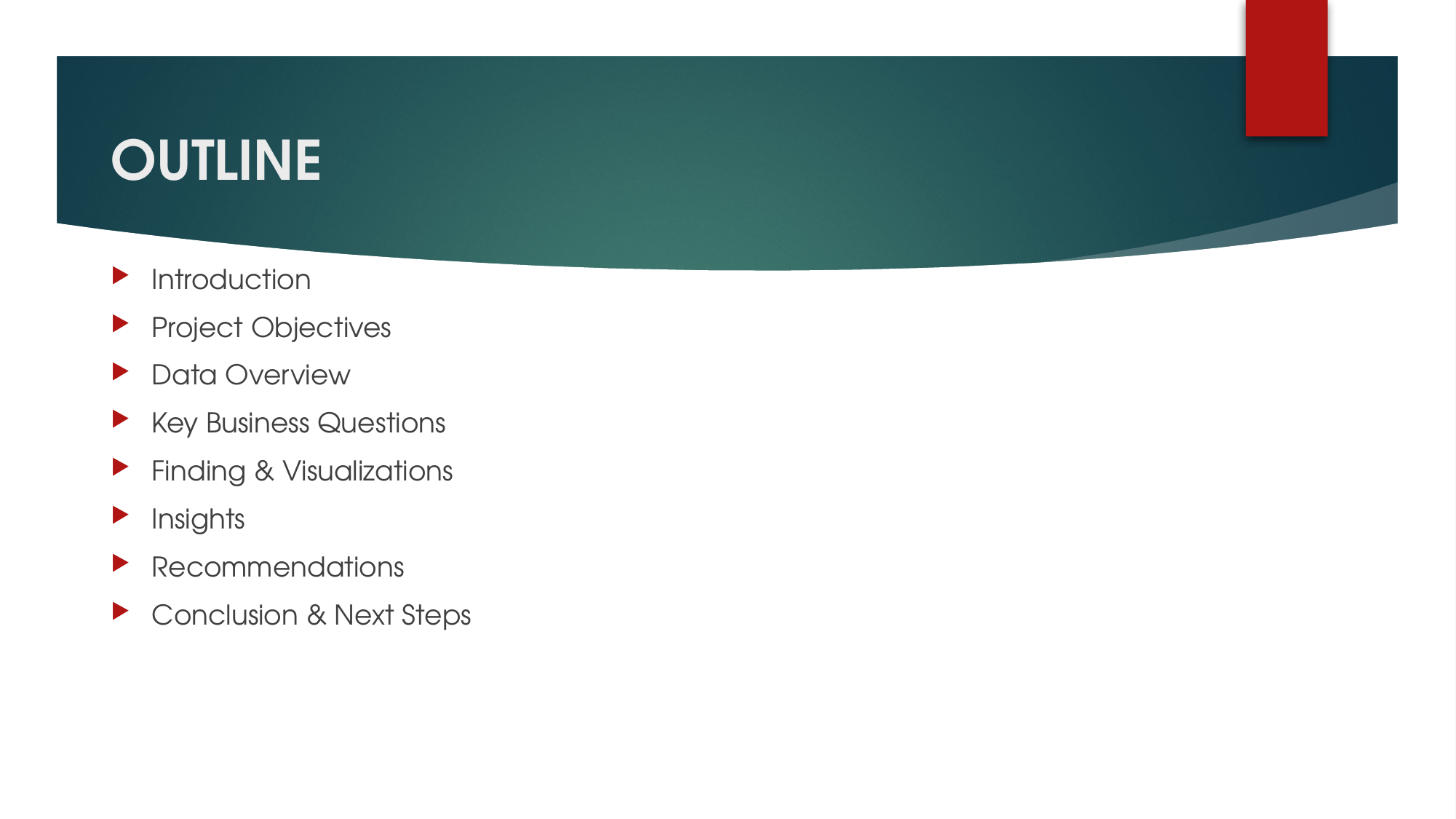

# OUTLINE
Introduction
Project Objectives
Data Overview
Key Business Questions
Finding & Visualizations
Insights
Recommendations
Conclusion & Next Steps